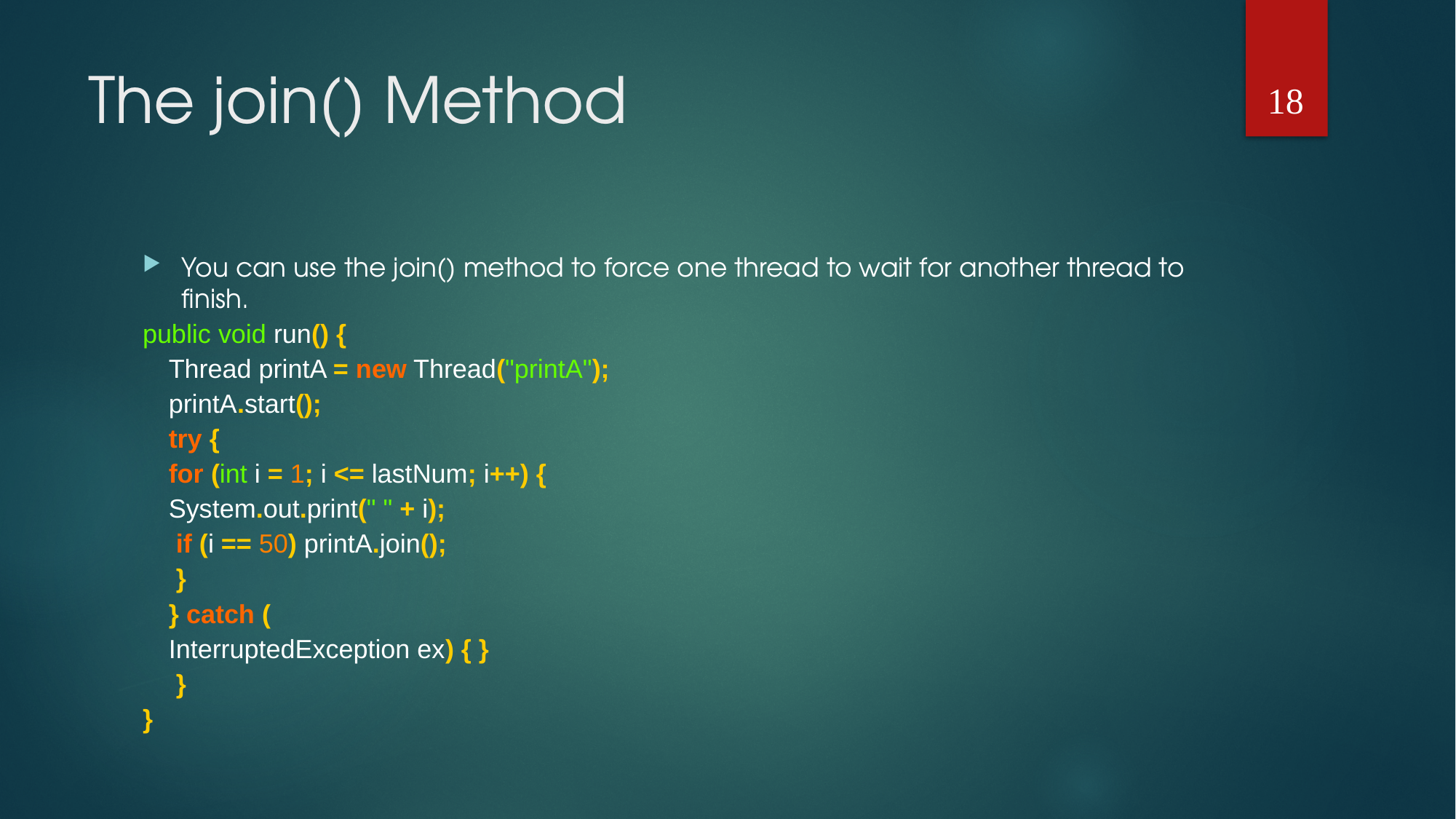

18
# The join() Method
You can use the join() method to force one thread to wait for another thread to finish.
public void run() {
	Thread printA = new Thread("printA");
	printA.start();
	try {
 		for (int i = 1; i <= lastNum; i++) {
 			System.out.print(" " + i);
			 if (i == 50) printA.join();
		 }
	} catch (
		InterruptedException ex) { }
	 }
}